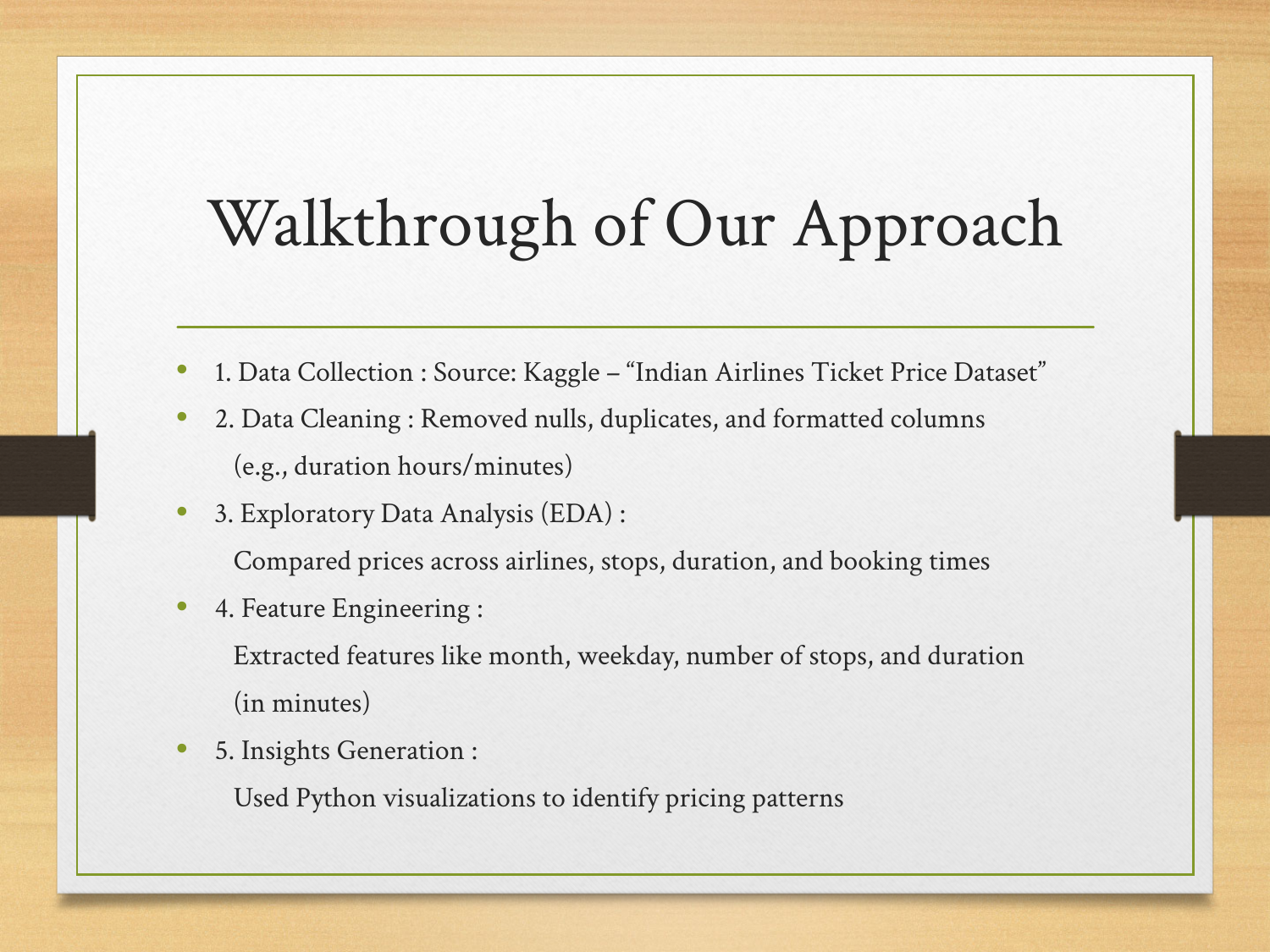

# Walkthrough of Our Approach
1. Data Collection : Source: Kaggle – “Indian Airlines Ticket Price Dataset”
2. Data Cleaning : Removed nulls, duplicates, and formatted columns
         (e.g., duration hours/minutes)
3. Exploratory Data Analysis (EDA) :
         Compared prices across airlines, stops, duration, and booking times
4. Feature Engineering :
         Extracted features like month, weekday, number of stops, and duration
         (in minutes)
5. Insights Generation :
         Used Python visualizations to identify pricing patterns